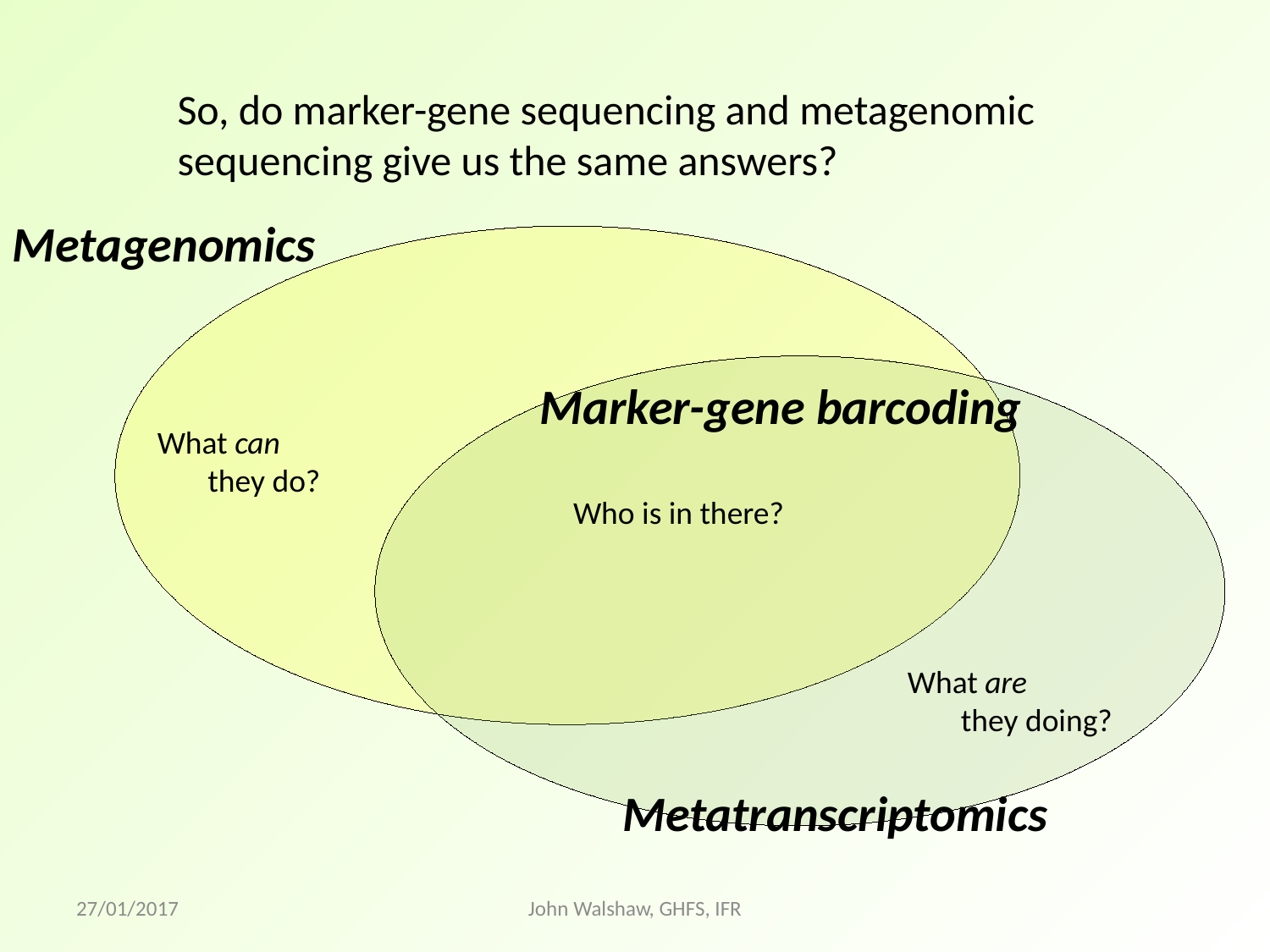

So, do marker-gene sequencing and metagenomic sequencing give us the same answers?
Metagenomics

Marker-gene barcoding
What can
       they do?
Who is in there?

What are
they doing?
Metatranscriptomics
27/01/2017
John Walshaw, GHFS, IFR